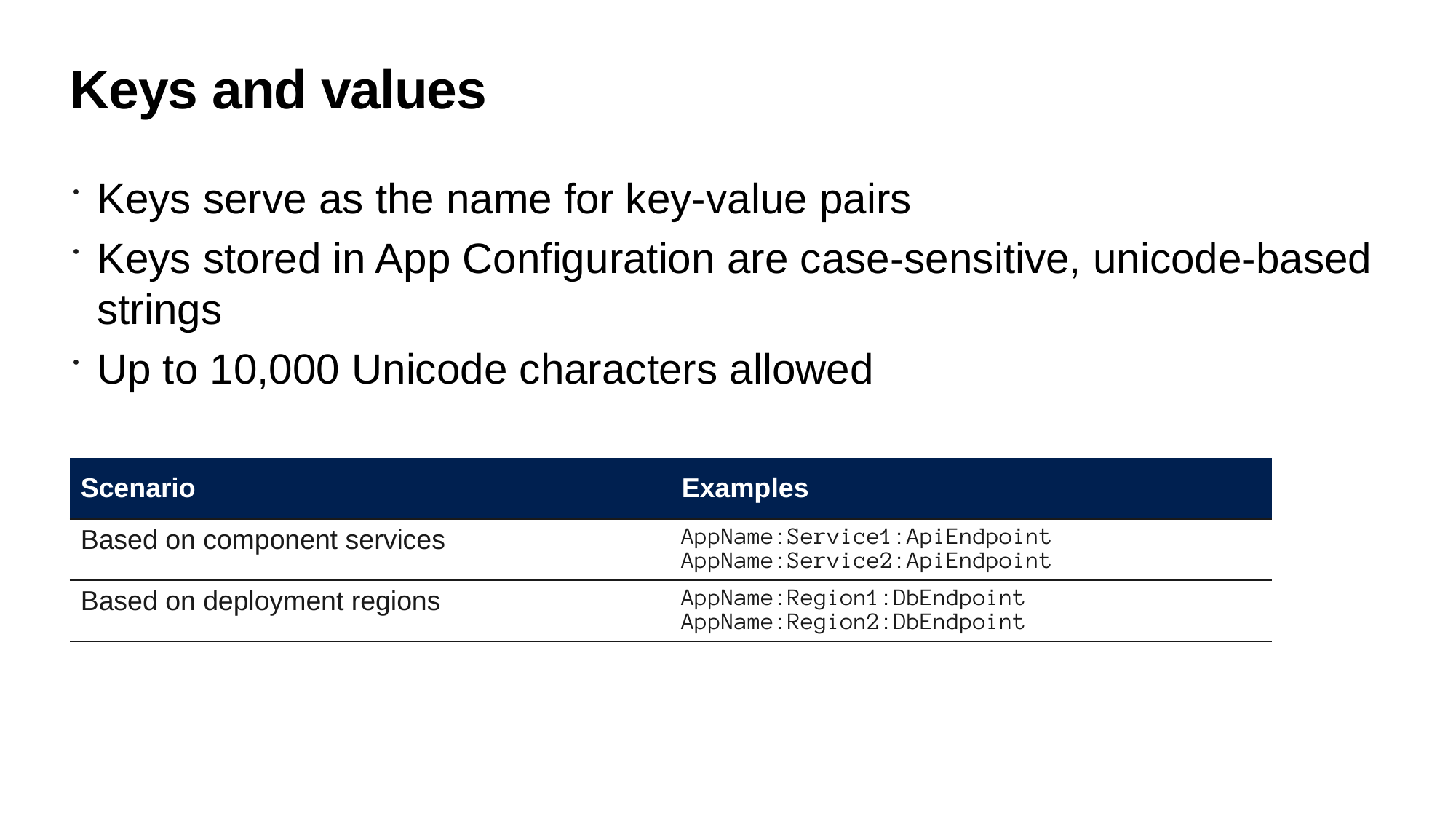

# Keys and values
Keys serve as the name for key-value pairs
Keys stored in App Configuration are case-sensitive, unicode-based strings
Up to 10,000 Unicode characters allowed
| Scenario | Examples |
| --- | --- |
| Based on component services | AppName:Service1:ApiEndpoint AppName:Service2:ApiEndpoint |
| Based on deployment regions | AppName:Region1:DbEndpoint AppName:Region2:DbEndpoint |